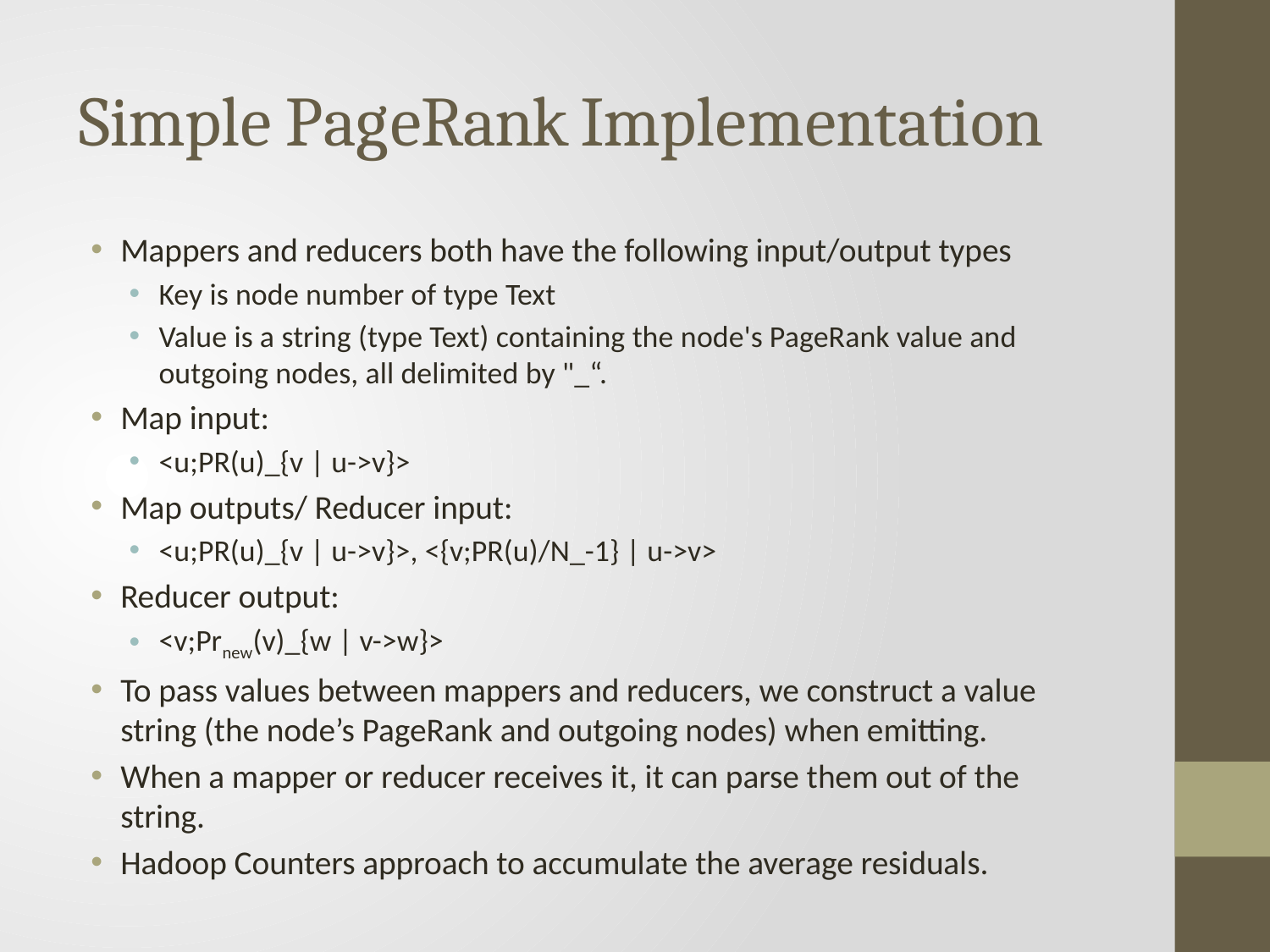

# Simple PageRank Implementation
Mappers and reducers both have the following input/output types
Key is node number of type Text
Value is a string (type Text) containing the node's PageRank value and outgoing nodes, all delimited by "_“.
Map input:
<u;PR(u)_{v | u->v}>
Map outputs/ Reducer input:
<u;PR(u)_{v | u->v}>, <{v;PR(u)/N_-1} | u->v>
Reducer output:
<v;Prnew(v)_{w | v->w}>
To pass values between mappers and reducers, we construct a value string (the node’s PageRank and outgoing nodes) when emitting.
When a mapper or reducer receives it, it can parse them out of the string.
Hadoop Counters approach to accumulate the average residuals.